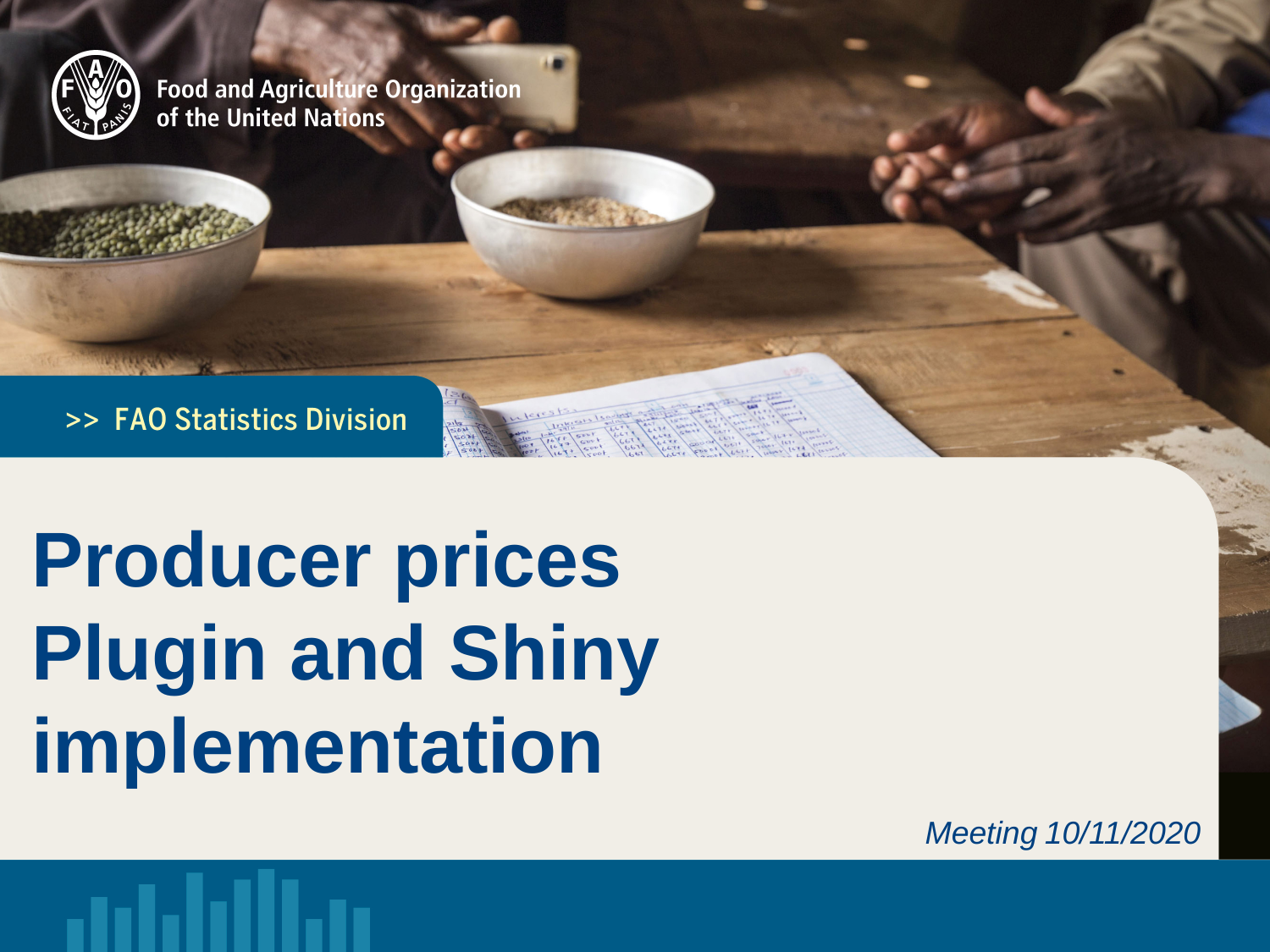

Producer prices
Plugin and Shiny implementation
Meeting 10/11/2020